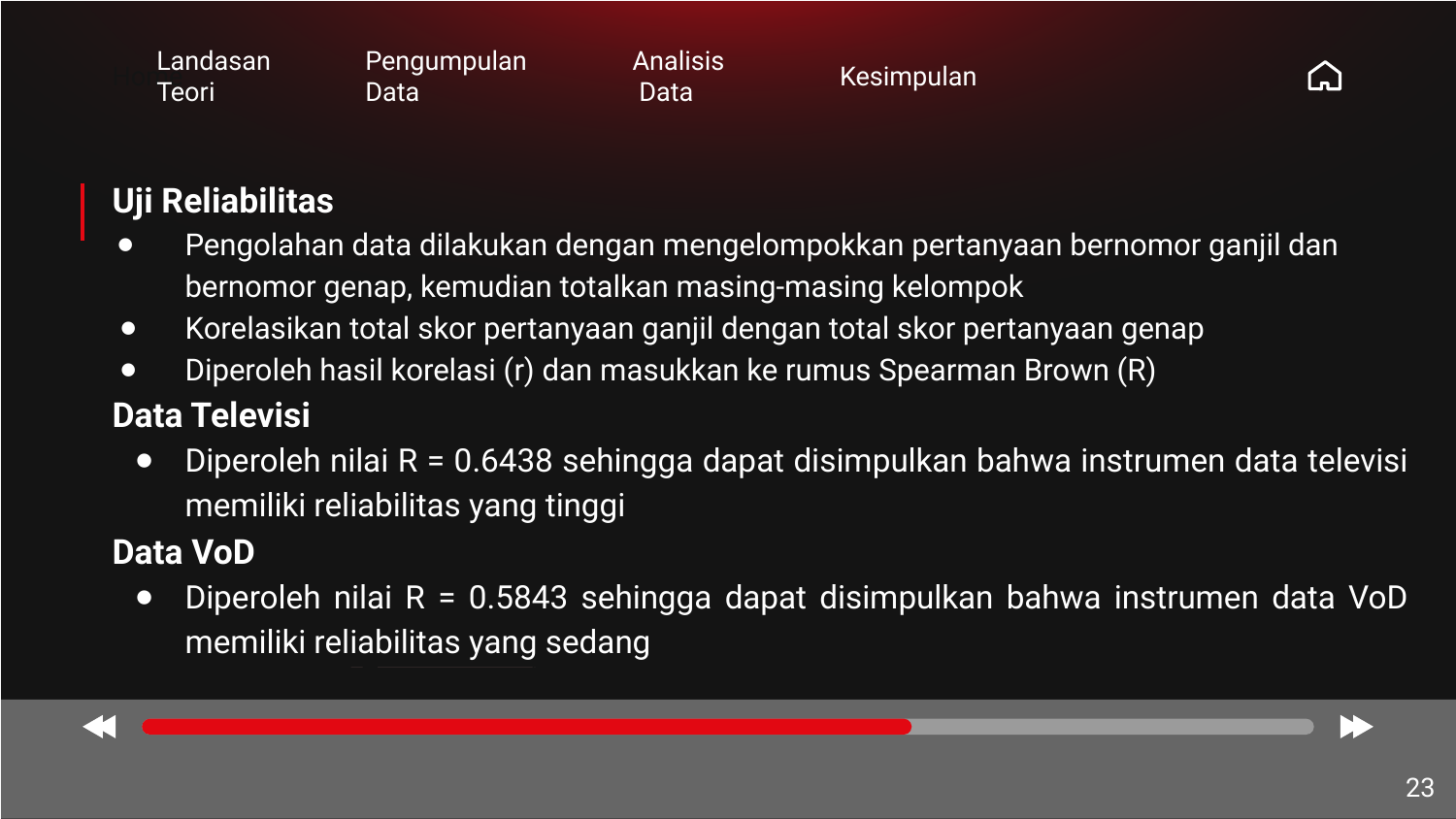

Home
Landasan
Teori
Pengumpulan
Data
Analisis
 Data
Kesimpulan

Uji Reliabilitas
Pengolahan data dilakukan dengan mengelompokkan pertanyaan bernomor ganjil dan bernomor genap, kemudian totalkan masing-masing kelompok
Korelasikan total skor pertanyaan ganjil dengan total skor pertanyaan genap
Diperoleh hasil korelasi (r) dan masukkan ke rumus Spearman Brown (R)
Data Televisi
Diperoleh nilai R = 0.6438 sehingga dapat disimpulkan bahwa instrumen data televisi memiliki reliabilitas yang tinggi
Data VoD
Diperoleh nilai R = 0.5843 sehingga dapat disimpulkan bahwa instrumen data VoD memiliki reliabilitas yang sedang

23